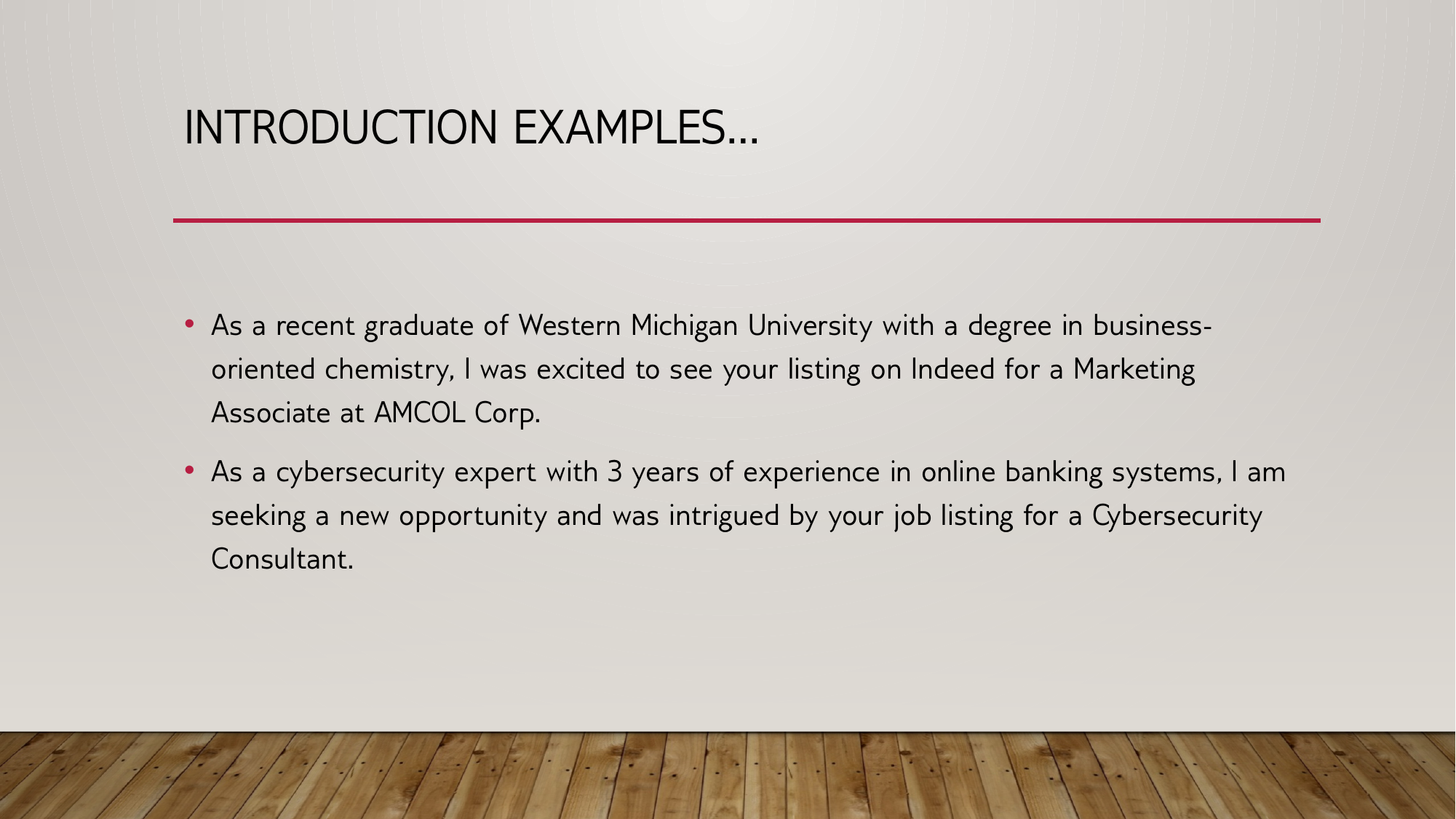

# Introduction examples…

As a recent graduate of Western Michigan University with a degree in business-oriented chemistry, I was excited to see your listing on Indeed for a Marketing Associate at AMCOL Corp.
As a cybersecurity expert with 3 years of experience in online banking systems, I am seeking a new opportunity and was intrigued by your job listing for a Cybersecurity Consultant.